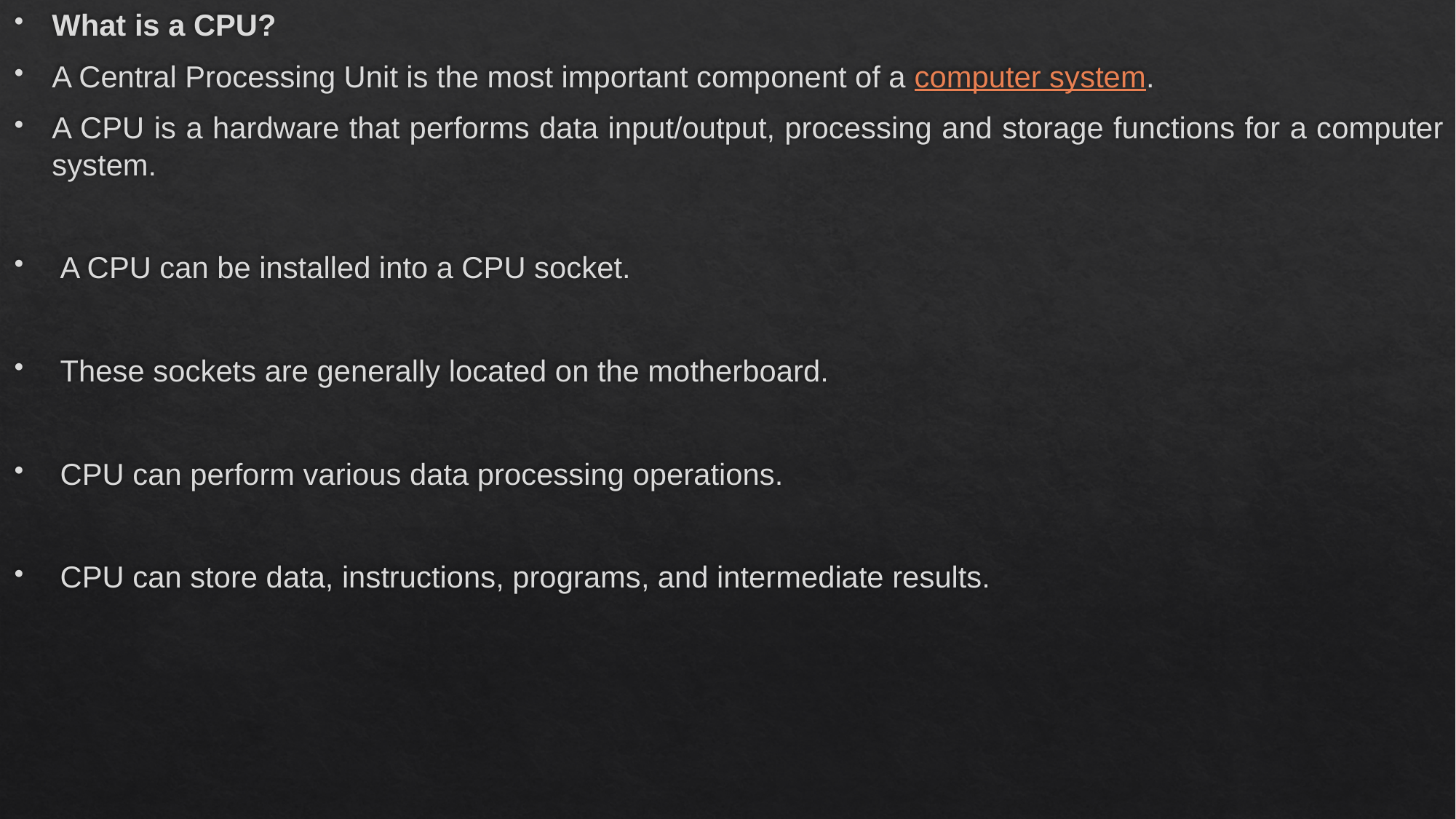

What is a CPU?
A Central Processing Unit is the most important component of a computer system.
A CPU is a hardware that performs data input/output, processing and storage functions for a computer system.

 A CPU can be installed into a CPU socket.

 These sockets are generally located on the motherboard.

 CPU can perform various data processing operations.

 CPU can store data, instructions, programs, and intermediate results.